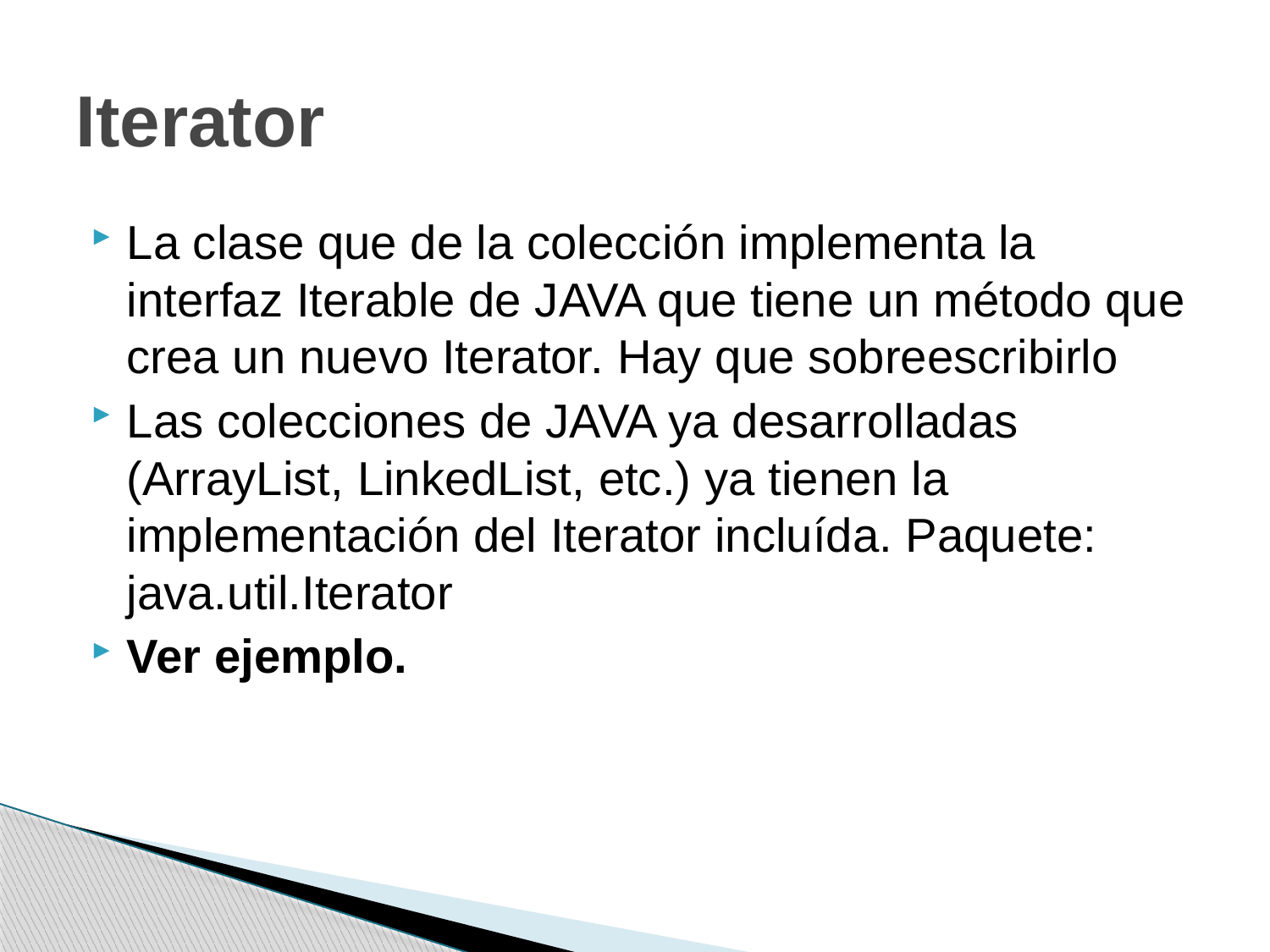

# Iterator
La clase que de la colección implementa la interfaz Iterable de JAVA que tiene un método que crea un nuevo Iterator. Hay que sobreescribirlo
Las colecciones de JAVA ya desarrolladas (ArrayList, LinkedList, etc.) ya tienen la implementación del Iterator incluída. Paquete: java.util.Iterator
Ver ejemplo.